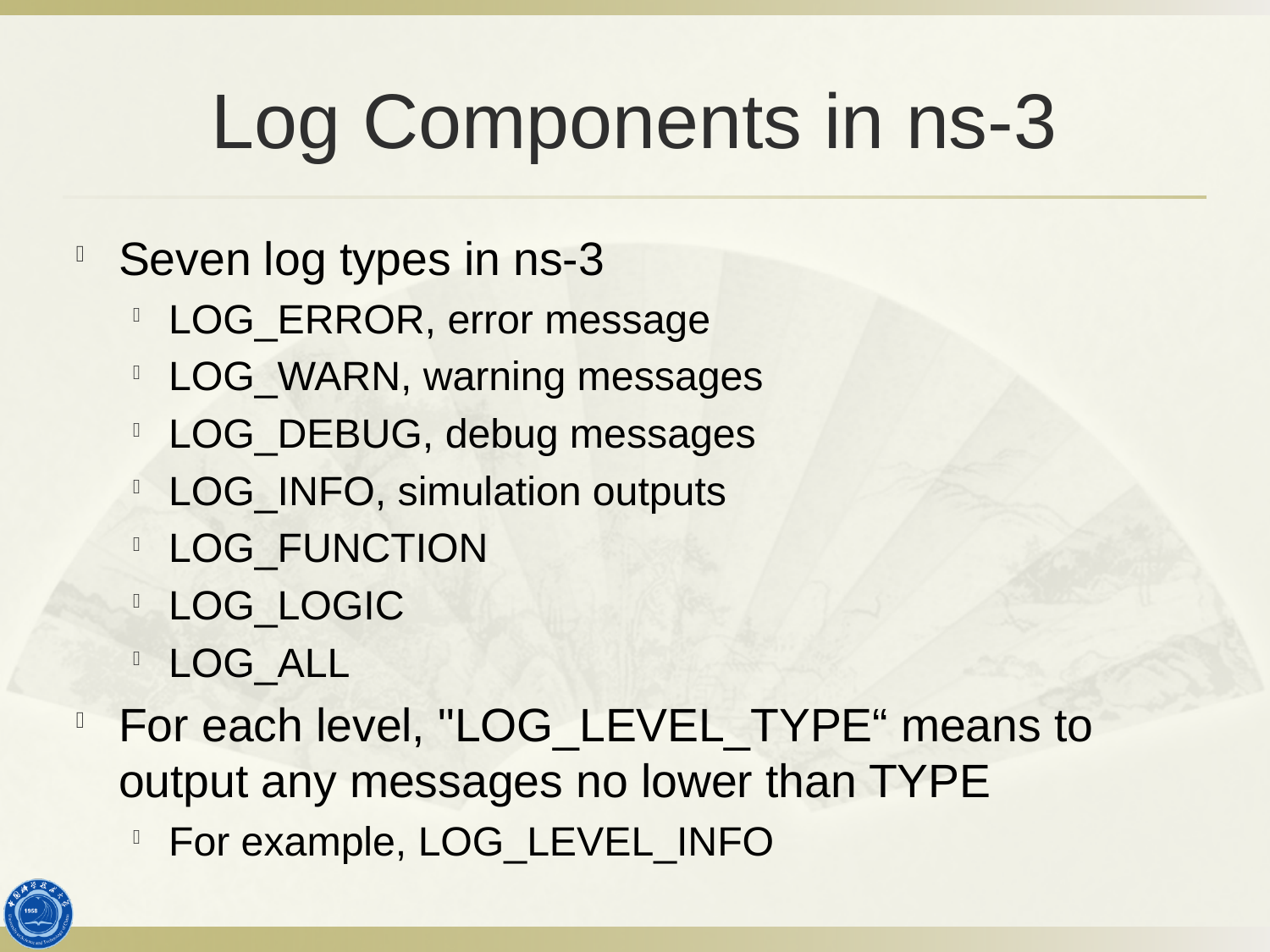

# Log Components in ns-3
Seven log types in ns-3
LOG_ERROR, error message
LOG_WARN, warning messages
LOG_DEBUG, debug messages
LOG_INFO, simulation outputs
LOG_FUNCTION
LOG_LOGIC
LOG_ALL
For each level, "LOG_LEVEL_TYPE“ means to output any messages no lower than TYPE
For example, LOG_LEVEL_INFO